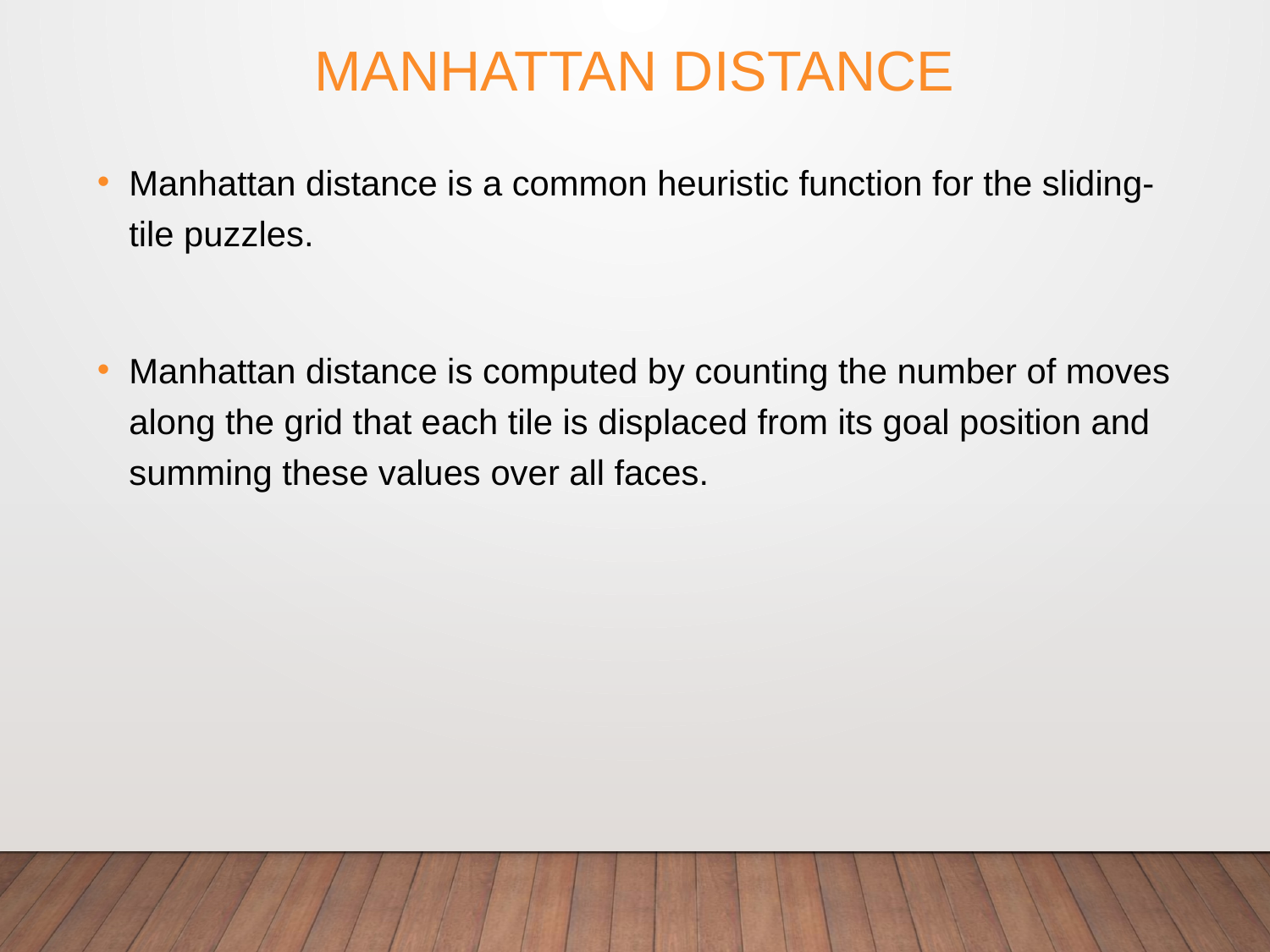

# Manhattan Distance
Manhattan distance is a common heuristic function for the sliding-tile puzzles.

Manhattan distance is computed by counting the number of moves along the grid that each tile is displaced from its goal position and summing these values over all faces.